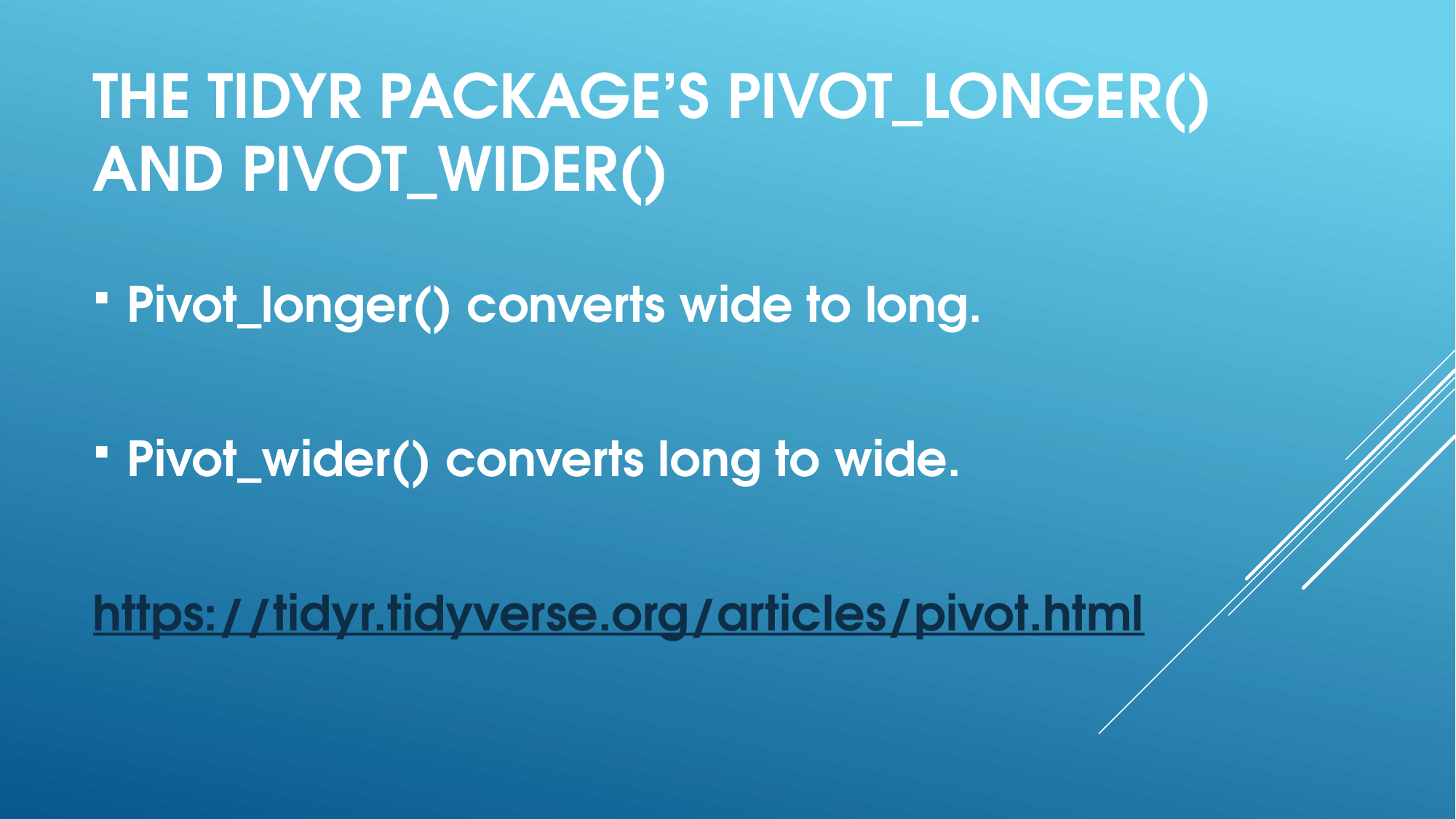

# The tidyr package’s pivot_longer() and pivot_wider()
Pivot_longer() converts wide to long.

Pivot_wider() converts long to wide.

https://tidyr.tidyverse.org/articles/pivot.html